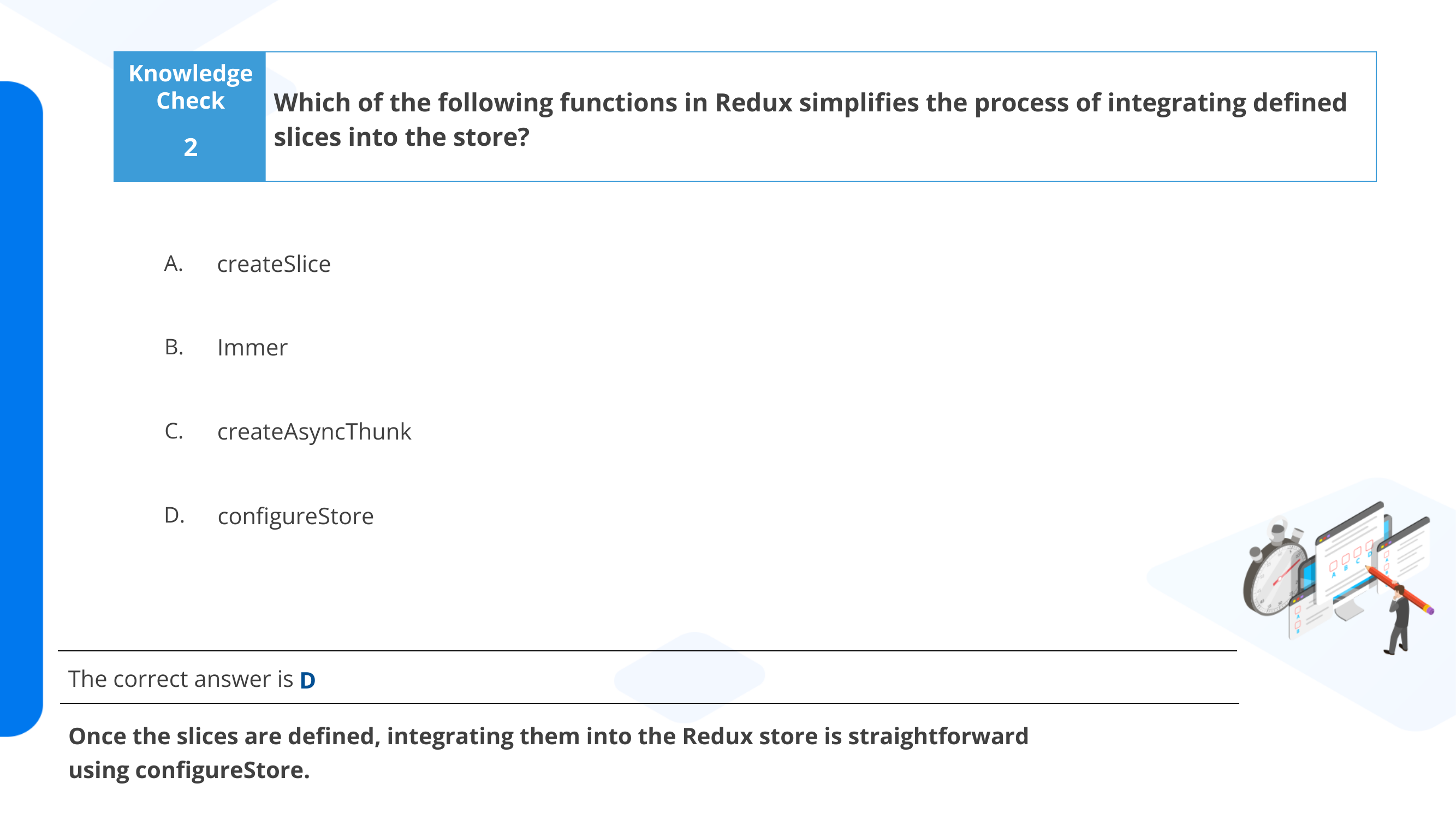

Which of the following functions in Redux simplifies the process of integrating defined slices into the store?
2
createSlice
Immer
createAsyncThunk
configureStore
D
Once the slices are defined, integrating them into the Redux store is straightforward
using configureStore.